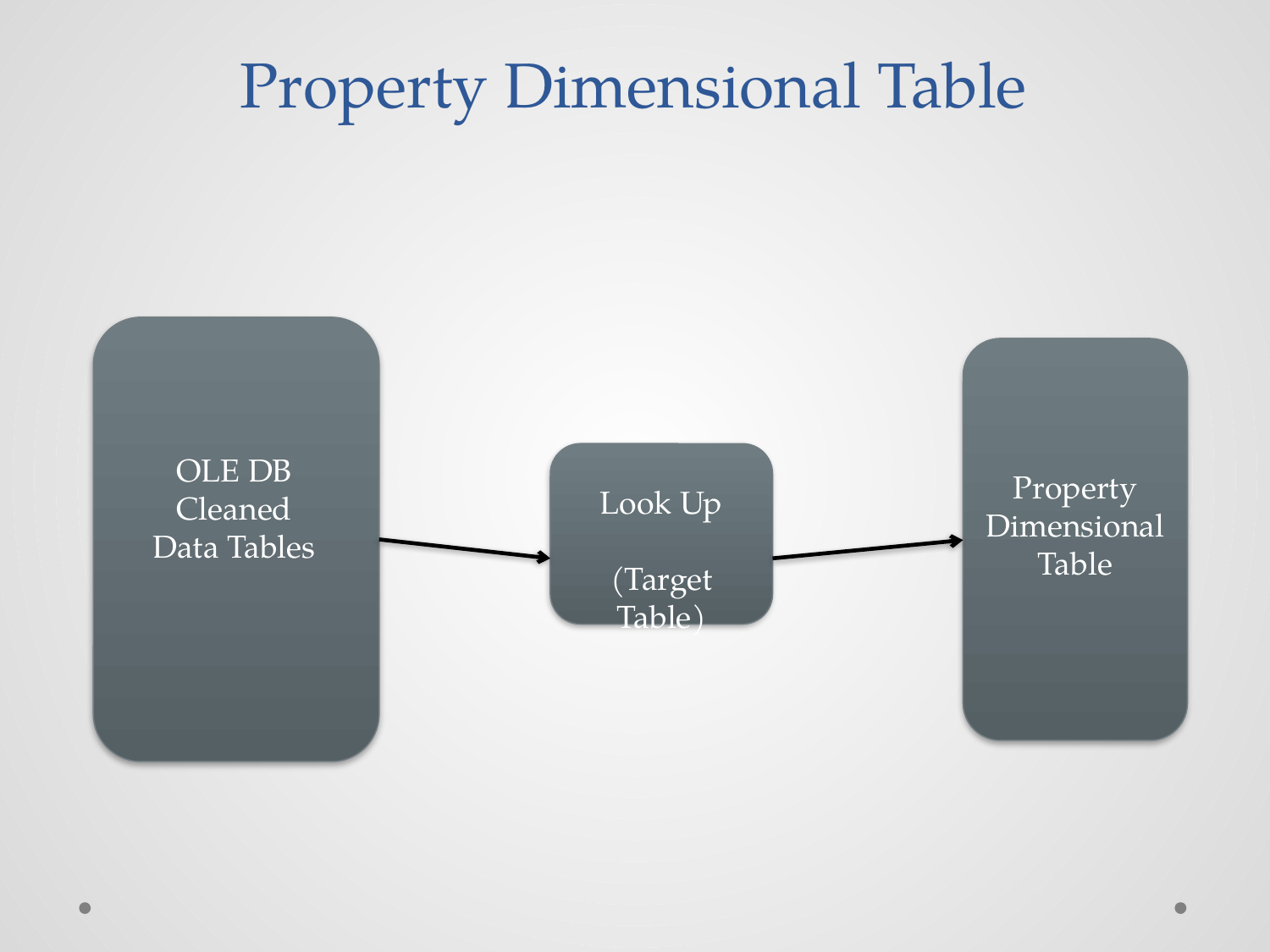

# Property Dimensional Table

OLE DB Cleaned Data Tables

Property Dimensional Table
Look Up

(Target Table)